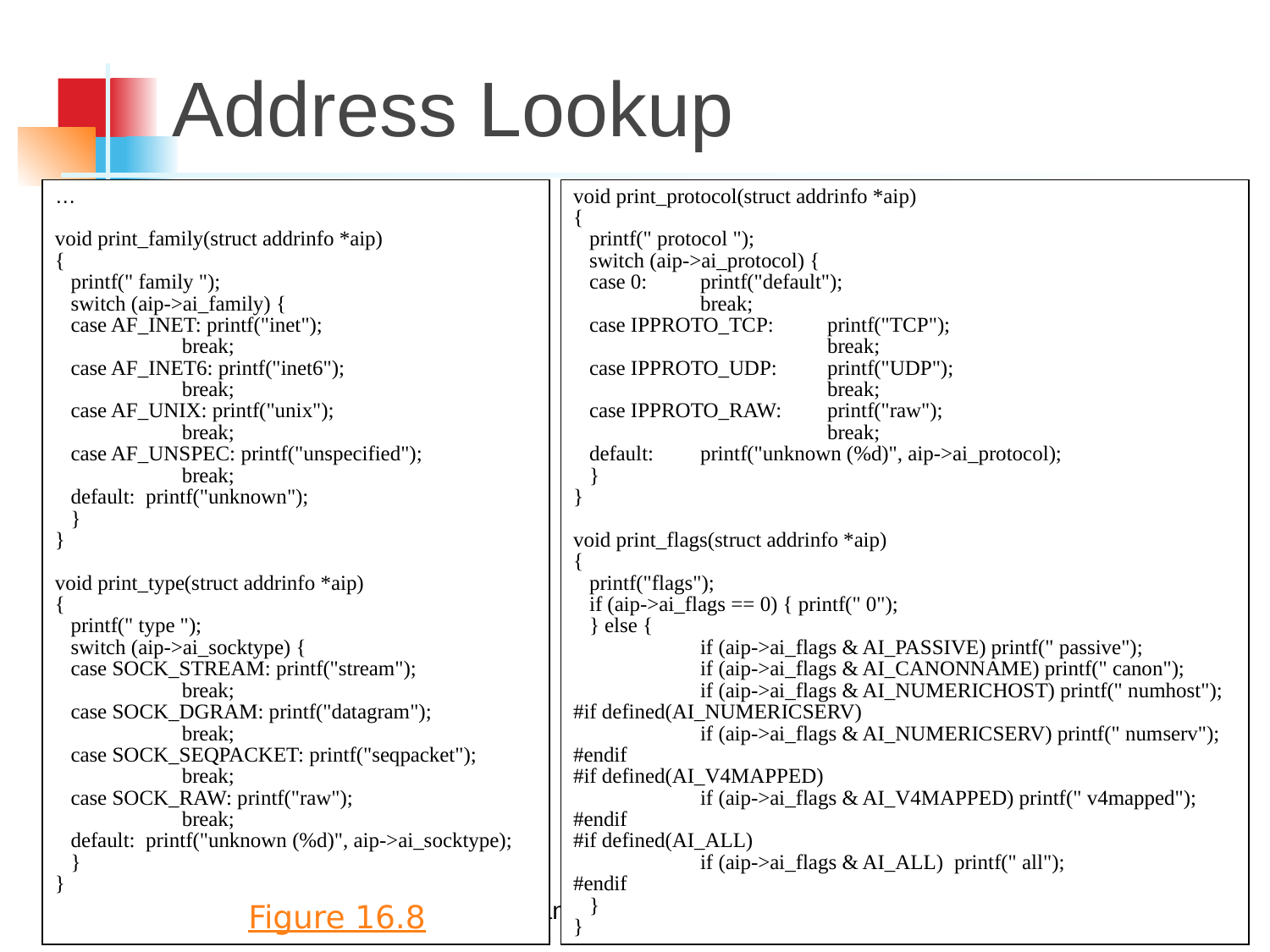

Address Lookup
…

void print_family(struct addrinfo *aip)
{
   printf(" family ");
   switch (aip->ai_family) {
   case AF_INET: printf("inet");
	break;
   case AF_INET6: printf("inet6");
	break;
   case AF_UNIX: printf("unix");
	break;
   case AF_UNSPEC: printf("unspecified");
	break;
   default:  printf("unknown");
   }
}

void print_type(struct addrinfo *aip)
{
   printf(" type ");
   switch (aip->ai_socktype) {
   case SOCK_STREAM: printf("stream");
	break;
   case SOCK_DGRAM: printf("datagram");
	break;
   case SOCK_SEQPACKET: printf("seqpacket");
	break;
   case SOCK_RAW: printf("raw");
	break;
   default:  printf("unknown (%d)", aip->ai_socktype);
   }
}

void print_protocol(struct addrinfo *aip)
{
   printf(" protocol ");
   switch (aip->ai_protocol) {
   case 0: 	printf("default");
	break;
   case IPPROTO_TCP:	printf("TCP");
		break;
   case IPPROTO_UDP:	printf("UDP");
		break;
   case IPPROTO_RAW:	printf("raw");
		break;
   default:	printf("unknown (%d)", aip->ai_protocol);
   }
}

void print_flags(struct addrinfo *aip)
{
   printf("flags");
   if (aip->ai_flags == 0) { printf(" 0");
   } else {
	if (aip->ai_flags & AI_PASSIVE) printf(" passive");
	if (aip->ai_flags & AI_CANONNAME) printf(" canon");
	if (aip->ai_flags & AI_NUMERICHOST) printf(" numhost");
#if defined(AI_NUMERICSERV)
	if (aip->ai_flags & AI_NUMERICSERV) printf(" numserv");
#endif
#if defined(AI_V4MAPPED)
	if (aip->ai_flags & AI_V4MAPPED) printf(" v4mapped");
#endif
#if defined(AI_ALL)
	if (aip->ai_flags & AI_ALL)	printf(" all");
#endif
   }
}
©2007 Im, Lee, and Park, Hanyang University
Figure 16.8